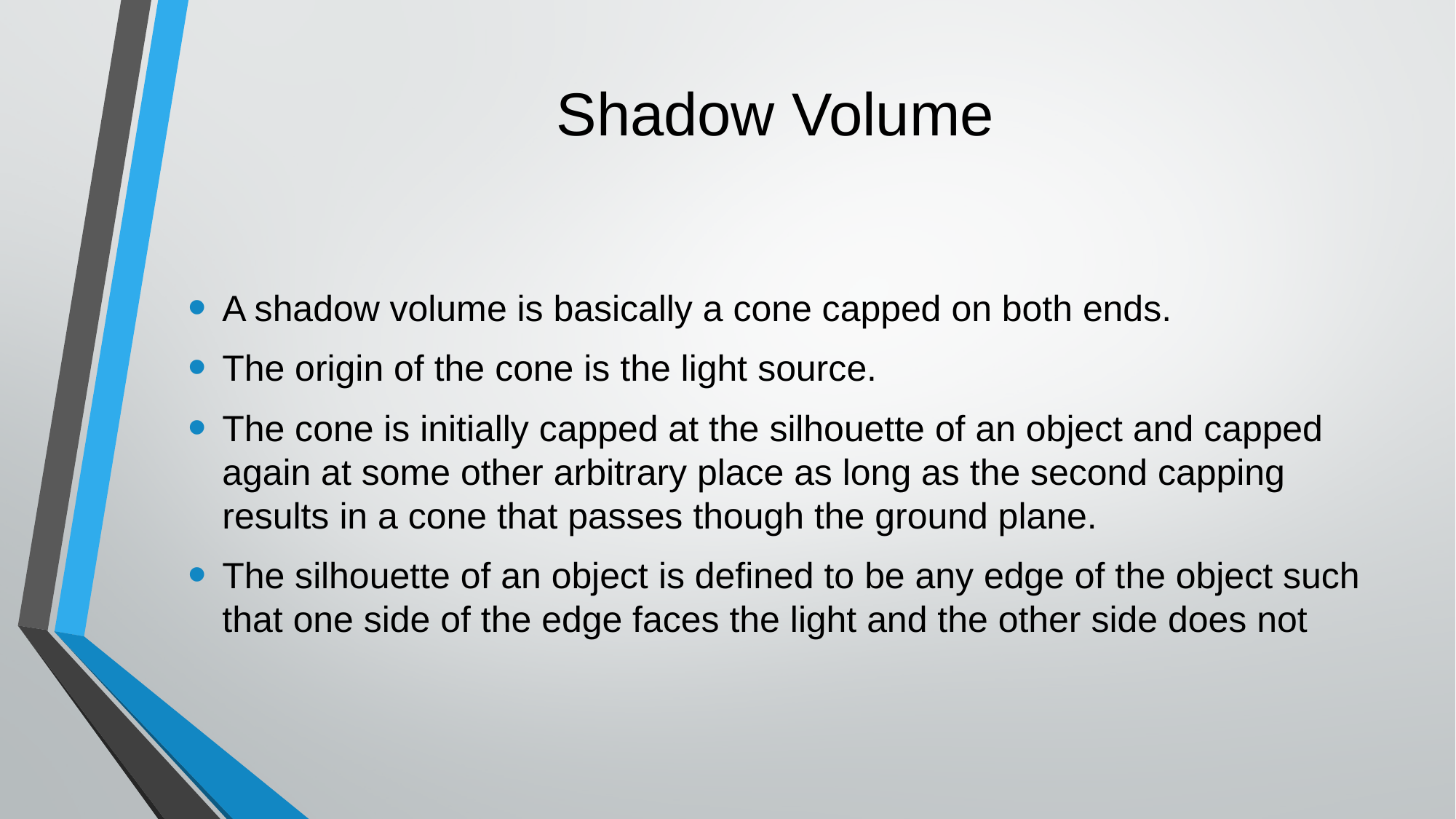

# Shadow Volume
A shadow volume is basically a cone capped on both ends.
The origin of the cone is the light source.
The cone is initially capped at the silhouette of an object and capped again at some other arbitrary place as long as the second capping results in a cone that passes though the ground plane.
The silhouette of an object is defined to be any edge of the object such that one side of the edge faces the light and the other side does not